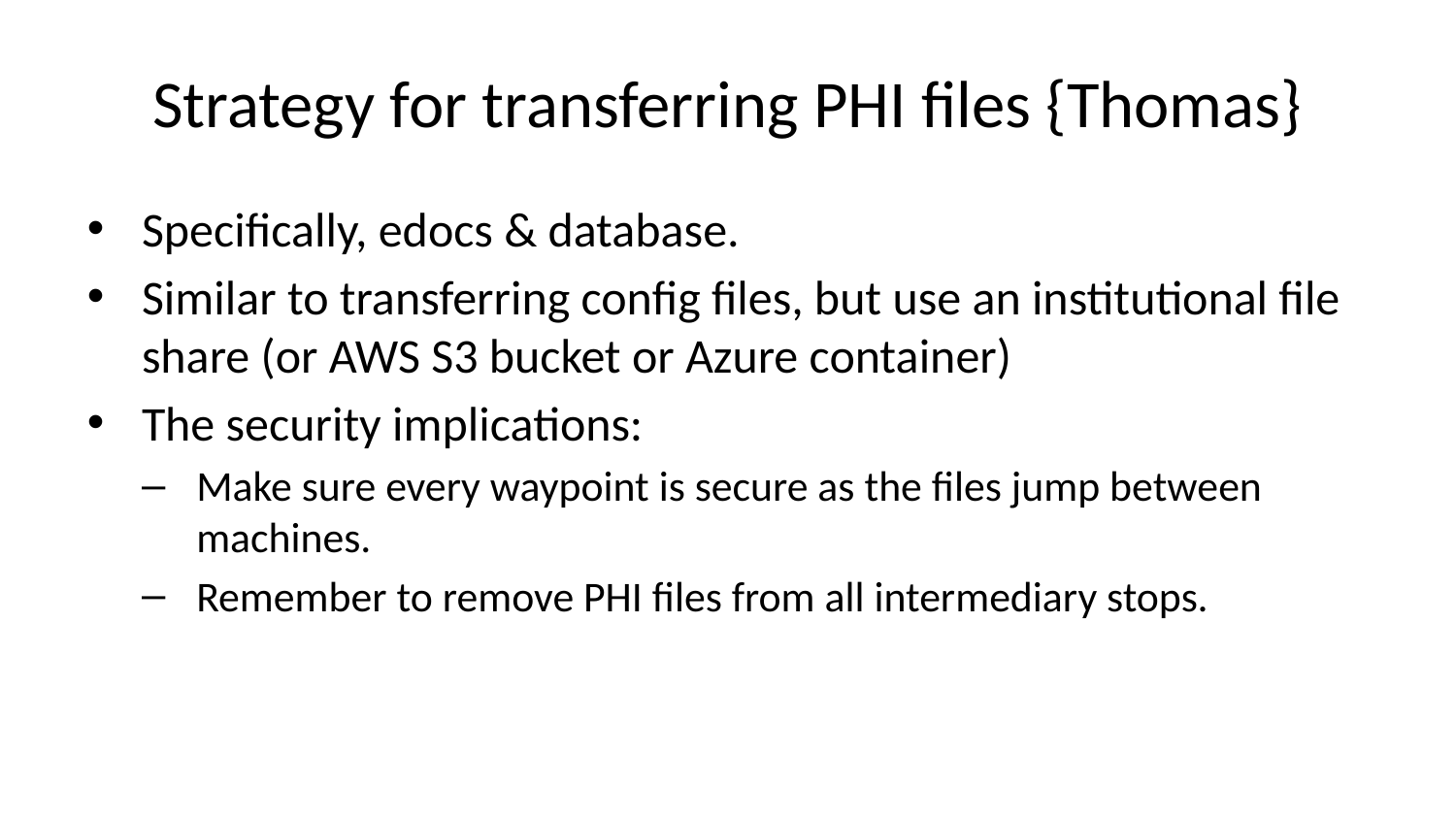

# Strategy for transferring PHI files {Thomas}
Specifically, edocs & database.
Similar to transferring config files, but use an institutional file share (or AWS S3 bucket or Azure container)
The security implications:
Make sure every waypoint is secure as the files jump between machines.
Remember to remove PHI files from all intermediary stops.